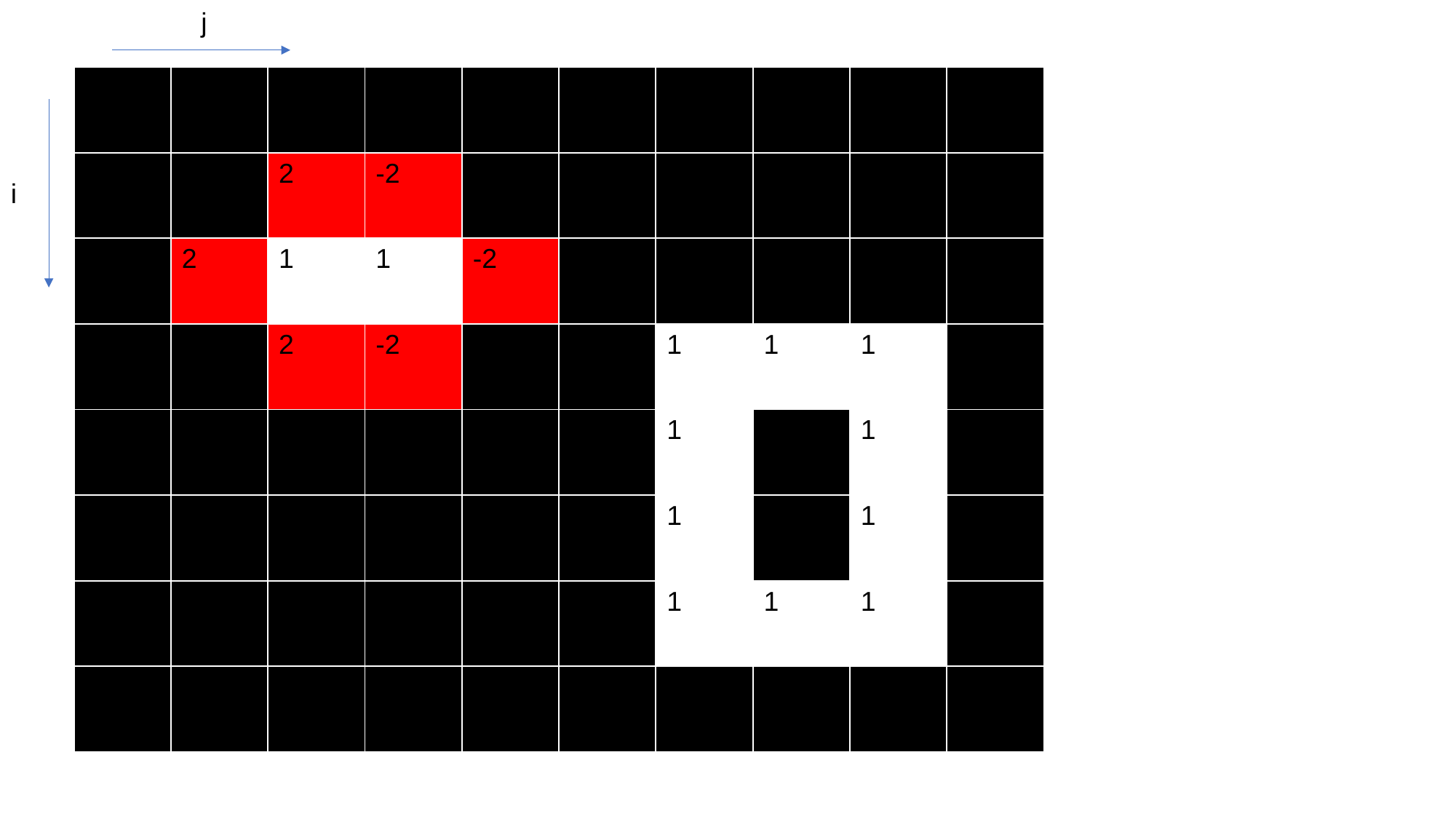

j
|  |  |  |  |  |  |  |  |  |  |
| --- | --- | --- | --- | --- | --- | --- | --- | --- | --- |
|  |  | 2 | -2 |  |  |  |  |  |  |
|  | 2 | 1 | 1 | -2 |  |  |  |  |  |
|  |  | 2 | -2 |  |  | 1 | 1 | 1 |  |
|  |  |  |  |  |  | 1 |  | 1 |  |
|  |  |  |  |  |  | 1 |  | 1 |  |
|  |  |  |  |  |  | 1 | 1 | 1 |  |
|  |  |  |  |  |  |  |  |  |  |
i